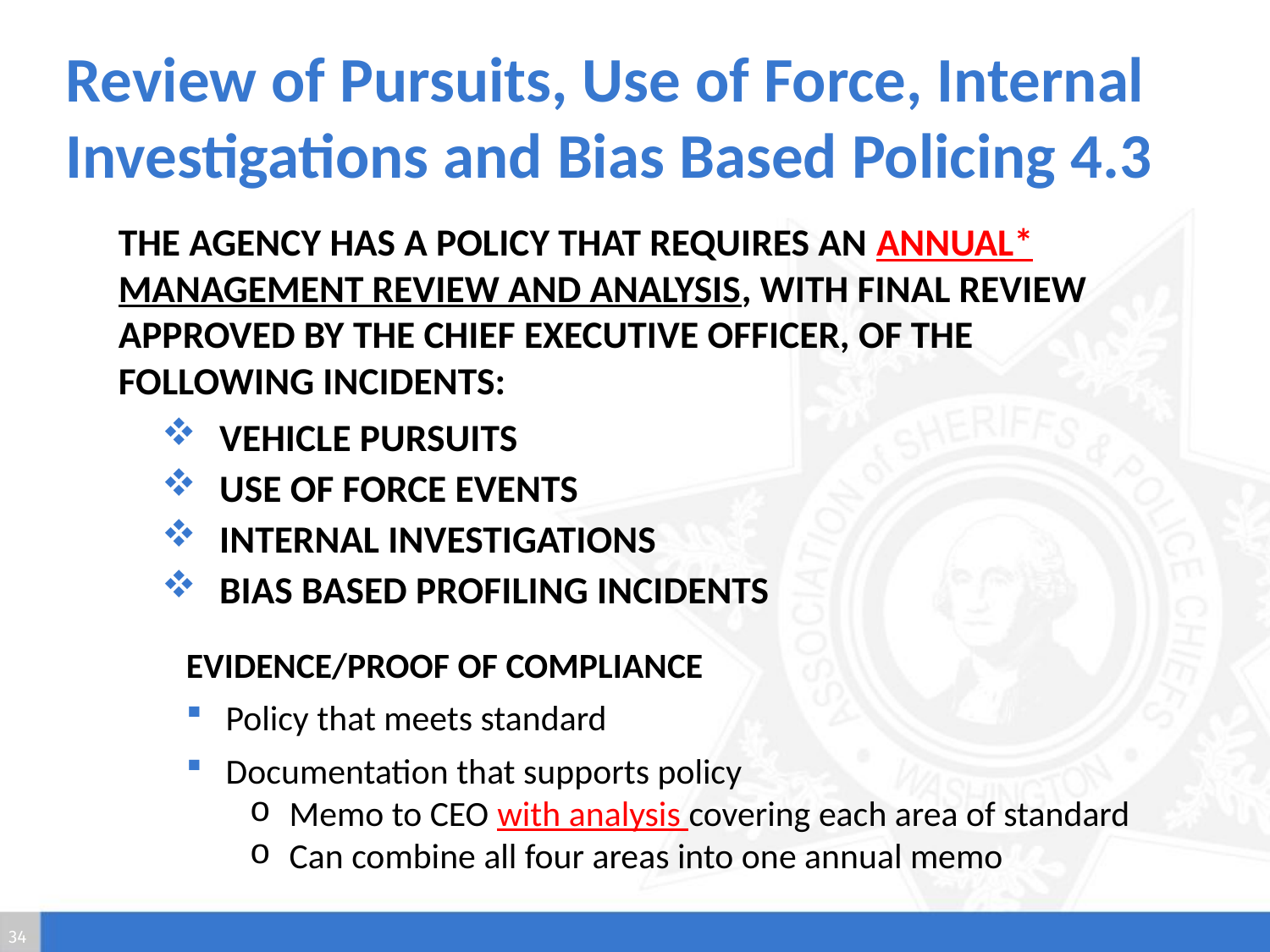

# Review of Pursuits, Use of Force, Internal Investigations and Bias Based Policing 4.3
The agency has a policy that requires an annual* management review and analysis, with final review approved by the chief executive officer, of the following incidents:
Vehicle pursuits
Use of force events
Internal investigations
Bias based profiling incidents

Evidence/Proof of Compliance
Policy that meets standard
Documentation that supports policy
Memo to CEO with analysis covering each area of standard
Can combine all four areas into one annual memo
34